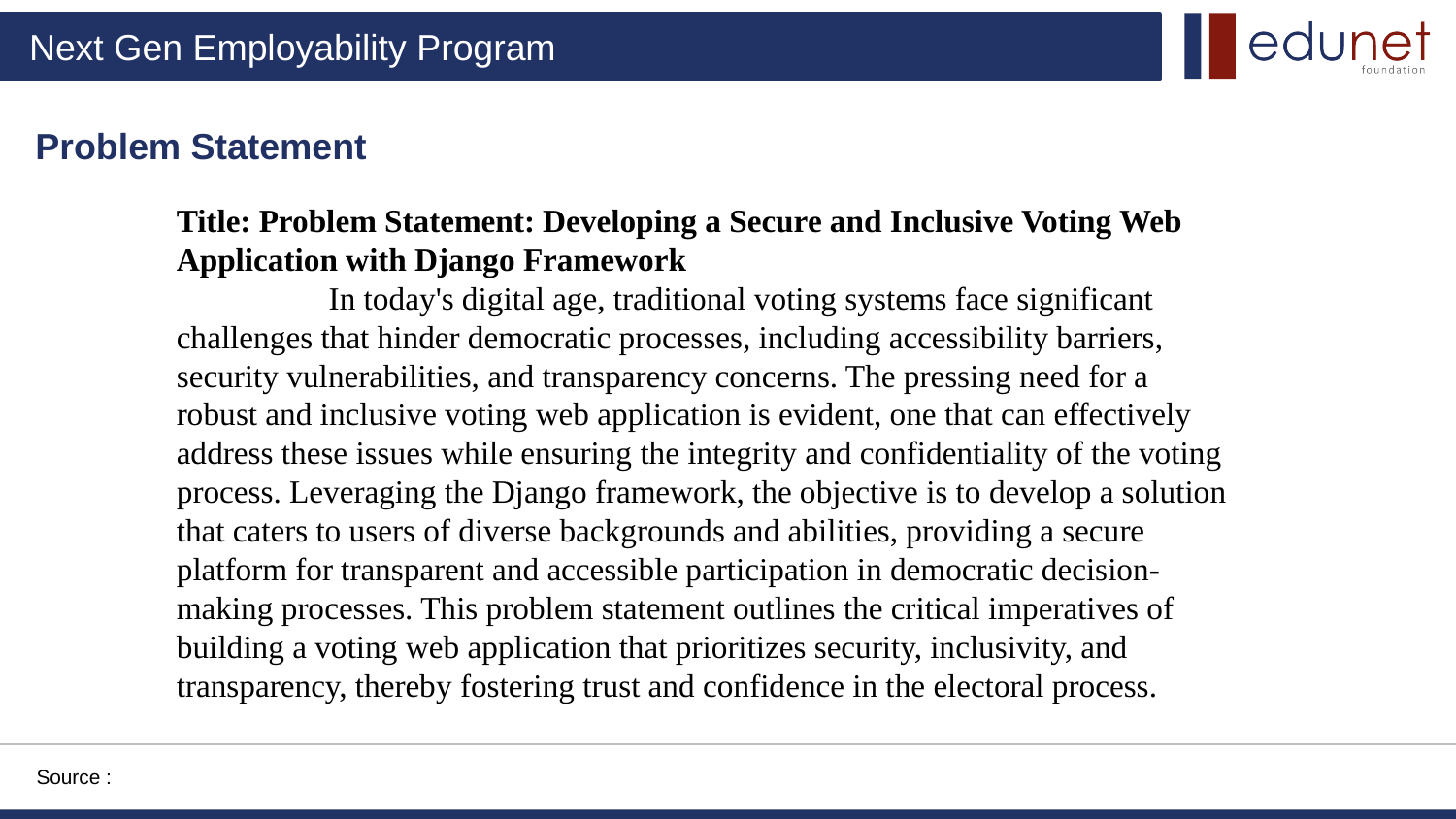

Problem Statement
Title: Problem Statement: Developing a Secure and Inclusive Voting Web Application with Django Framework
                   In today's digital age, traditional voting systems face significant challenges that hinder democratic processes, including accessibility barriers, security vulnerabilities, and transparency concerns. The pressing need for a robust and inclusive voting web application is evident, one that can effectively address these issues while ensuring the integrity and confidentiality of the voting process. Leveraging the Django framework, the objective is to develop a solution that caters to users of diverse backgrounds and abilities, providing a secure platform for transparent and accessible participation in democratic decision-making processes. This problem statement outlines the critical imperatives of building a voting web application that prioritizes security, inclusivity, and transparency, thereby fostering trust and confidence in the electoral process.
Source :